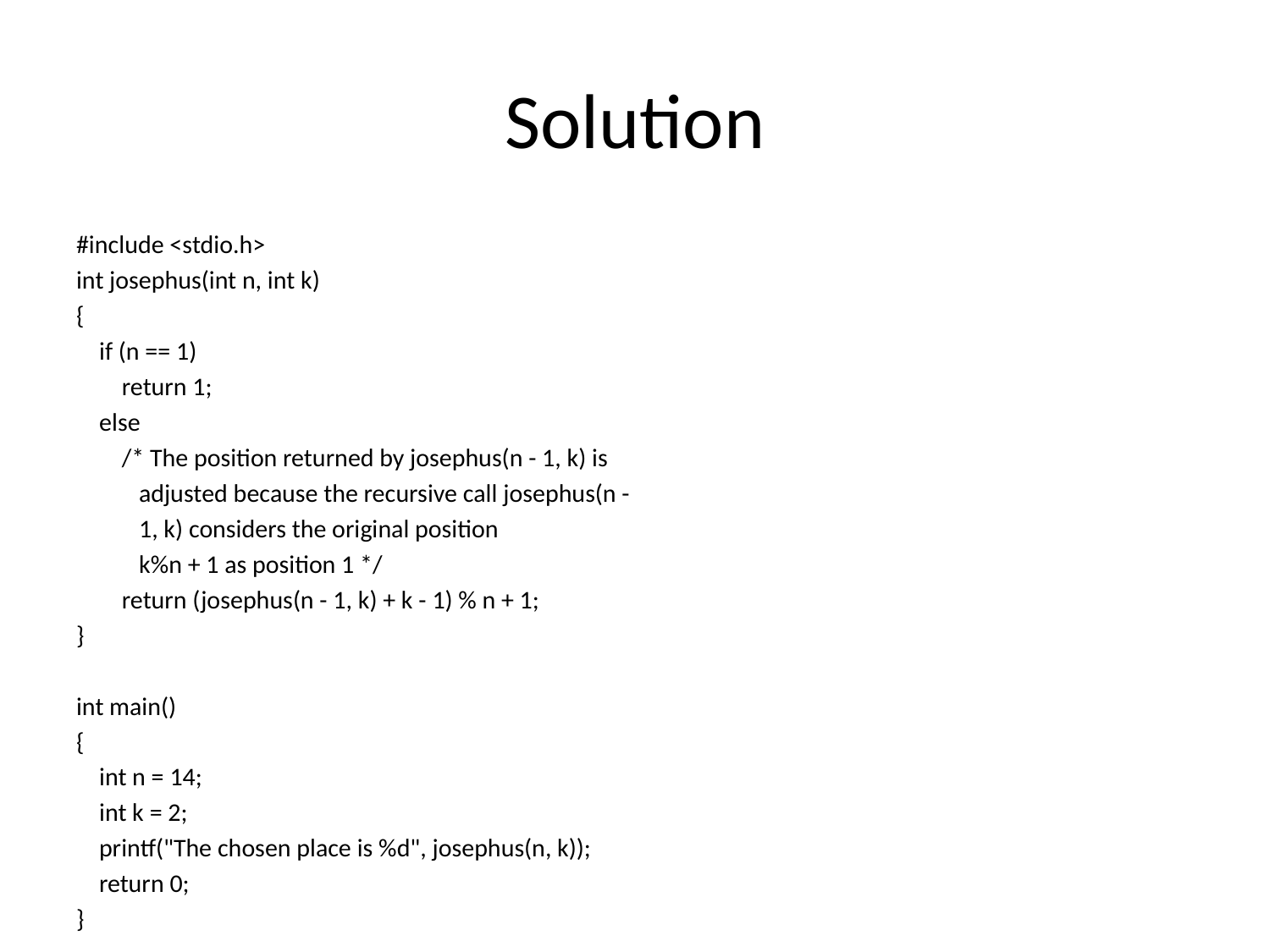

# Solution
#include <stdio.h>
int josephus(int n, int k)
{
    if (n == 1)
        return 1;
    else
        /* The position returned by josephus(n - 1, k) is
           adjusted because the recursive call josephus(n -
           1, k) considers the original position
           k%n + 1 as position 1 */
        return (josephus(n - 1, k) + k - 1) % n + 1;
}

int main()
{
    int n = 14;
    int k = 2;
    printf("The chosen place is %d", josephus(n, k));
    return 0;
}